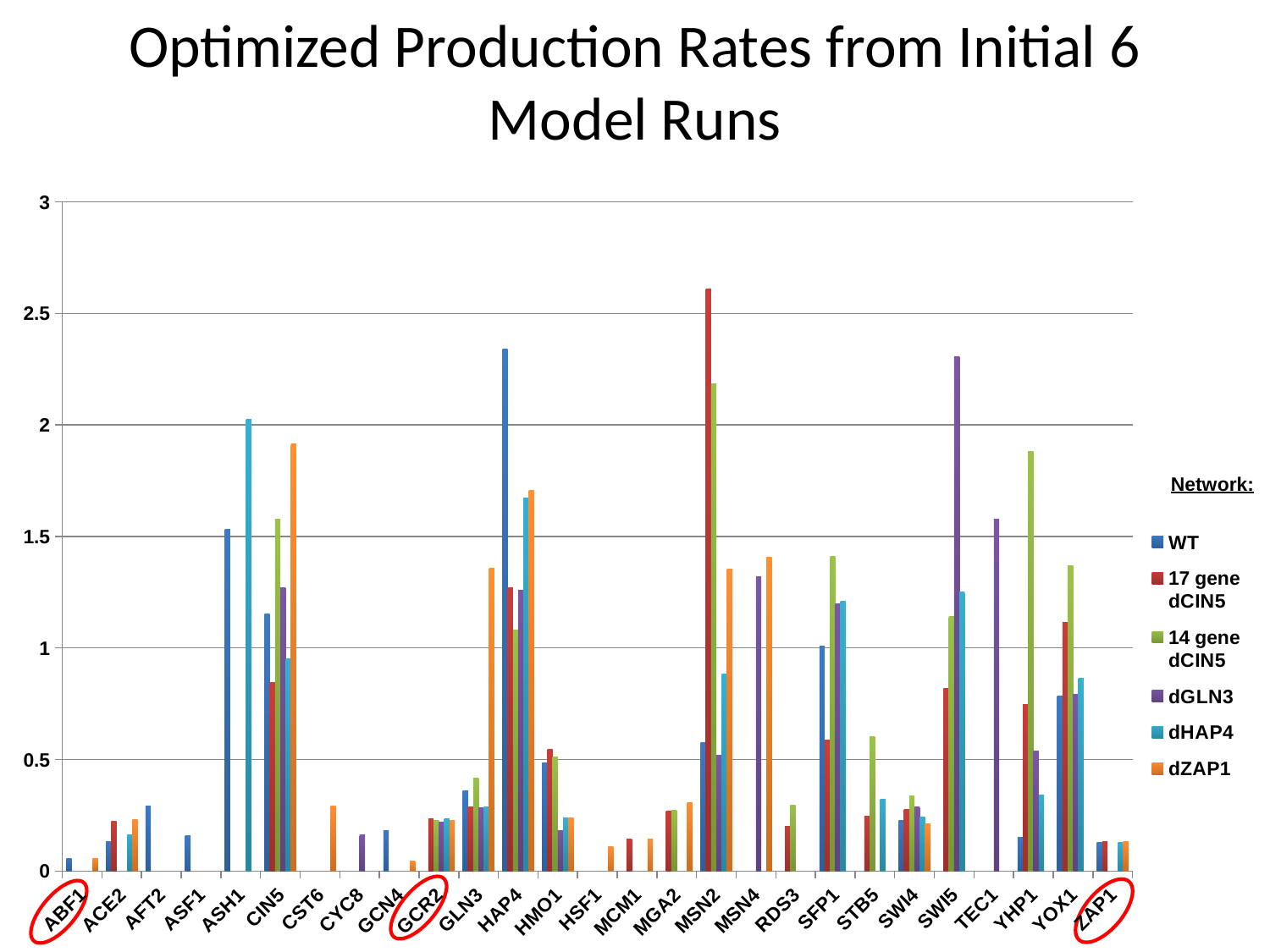

# Optimized Production Rates from Initial 6 Model Runs

### Chart

| Category | WT | 17 gene dCIN5 | 14 gene dCIN5 | dGLN3 | dHAP4 | dZAP1 |
|---|---|---|---|---|---|---|
| ABF1 | 0.0575920958755257 | None | None | None | None | 0.0575658901947018 |
| ACE2 | 0.133678811770889 | 0.223295 | None | None | 0.16323432499927 | 0.231454349066301 |
| AFT2 | 0.290002185491314 | None | None | None | None | None |
| ASF1 | 0.158209206282842 | None | None | None | None | None |
| ASH1 | 1.532022808949425 | None | None | None | 2.026770243039428 | None |
| CIN5 | 1.15295050359556 | 0.846375 | 1.579164 | 1.271004 | 0.951135551950118 | 1.915680925188988 |
| CST6 | None | None | None | None | None | 0.291666931117113 |
| CYC8 | None | None | None | 0.160846 | None | None |
| GCN4 | 0.181089143057497 | None | None | None | None | 0.0456068230458454 |
| GCR2 | None | 0.232776815974584 | 0.225272 | 0.22037 | 0.235110127715167 | 0.22779550926859 |
| GLN3 | 0.360153016349474 | 0.288887594962669 | 0.417362842583617 | 0.284477580466366 | 0.287841401044972 | 1.357203574804075 |
| HAP4 | 2.341431829237134 | 1.271103160927129 | 1.07963771087577 | 1.256925871713203 | 1.672581844022221 | 1.704620100510014 |
| HMO1 | 0.482873882176685 | 0.545892922619087 | 0.512220568080633 | 0.182926186134223 | 0.238664310135987 | 0.238992333413816 |
| HSF1 | None | None | None | None | None | 0.107908965419494 |
| MCM1 | None | 0.144253454393078 | None | None | None | 0.142935955072076 |
| MGA2 | None | 0.267409598030602 | 0.272480476257762 | None | None | 0.307594235270275 |
| MSN2 | 0.575100348745167 | 2.610910744833262 | 2.182960001713384 | 0.520156519212597 | 0.88242405770614 | 1.353883240758068 |
| MSN4 | None | None | None | 1.320347751917089 | None | 1.405376368337511 |
| RDS3 | None | 0.199580066058165 | 0.295828424167885 | None | None | None |
| SFP1 | 1.006810169728769 | 0.58640787835643 | 1.410076454034166 | 1.197329360217946 | 1.20939642555566 | None |
| STB5 | None | 0.247103713073766 | 0.601204379101917 | None | 0.320388323280111 | None |
| SWI4 | 0.227973093542632 | 0.275820163764373 | 0.335473197660211 | 0.287798399398025 | 0.241176222744498 | 0.212764039671256 |
| SWI5 | None | 0.818282040925328 | 1.139993753009473 | 2.305777244259648 | 1.249745969462271 | None |
| TEC1 | None | None | None | 1.576533678867146 | None | None |
| YHP1 | 0.151277932654762 | 0.746247554376721 | 1.882566711793038 | 0.538841529869477 | 0.341078302779555 | None |
| YOX1 | 0.785443896324245 | 1.114124926307391 | 1.366806469059578 | 0.792511915989875 | 0.864626625842861 | None |
| ZAP1 | 0.126534470191938 | 0.132194425331235 | None | None | 0.129813716154895 | 0.130661697450904 |
Network: